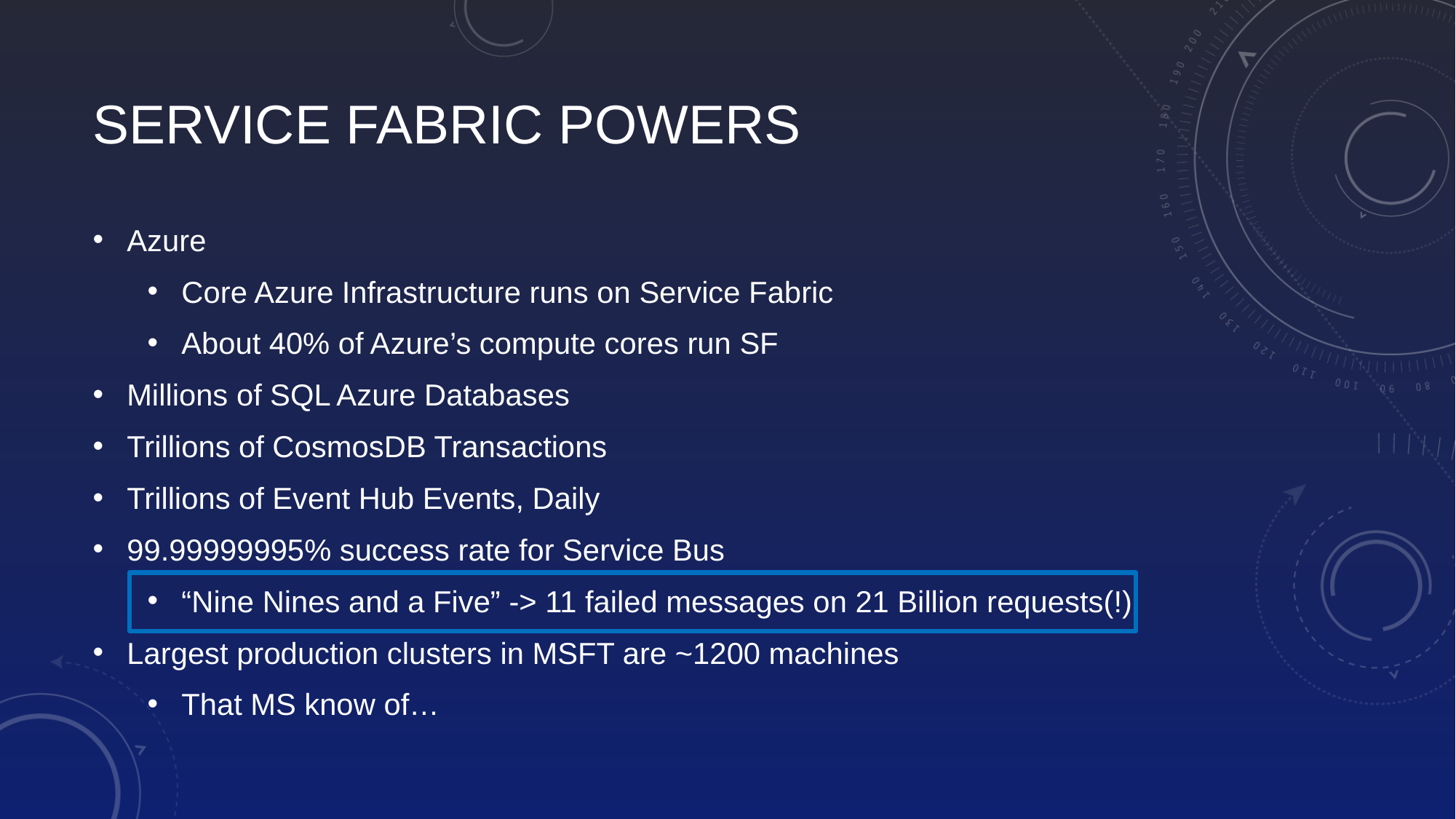

SERVICE FABRIC POWERS
Azure
Core Azure Infrastructure runs on Service Fabric
About 40% of Azure’s compute cores run SF
Millions of SQL Azure Databases
Trillions of CosmosDB Transactions
Trillions of Event Hub Events, Daily
99.99999995% success rate for Service Bus
“Nine Nines and a Five” -> 11 failed messages on 21 Billion requests(!)
Largest production clusters in MSFT are ~1200 machines
That MS know of…